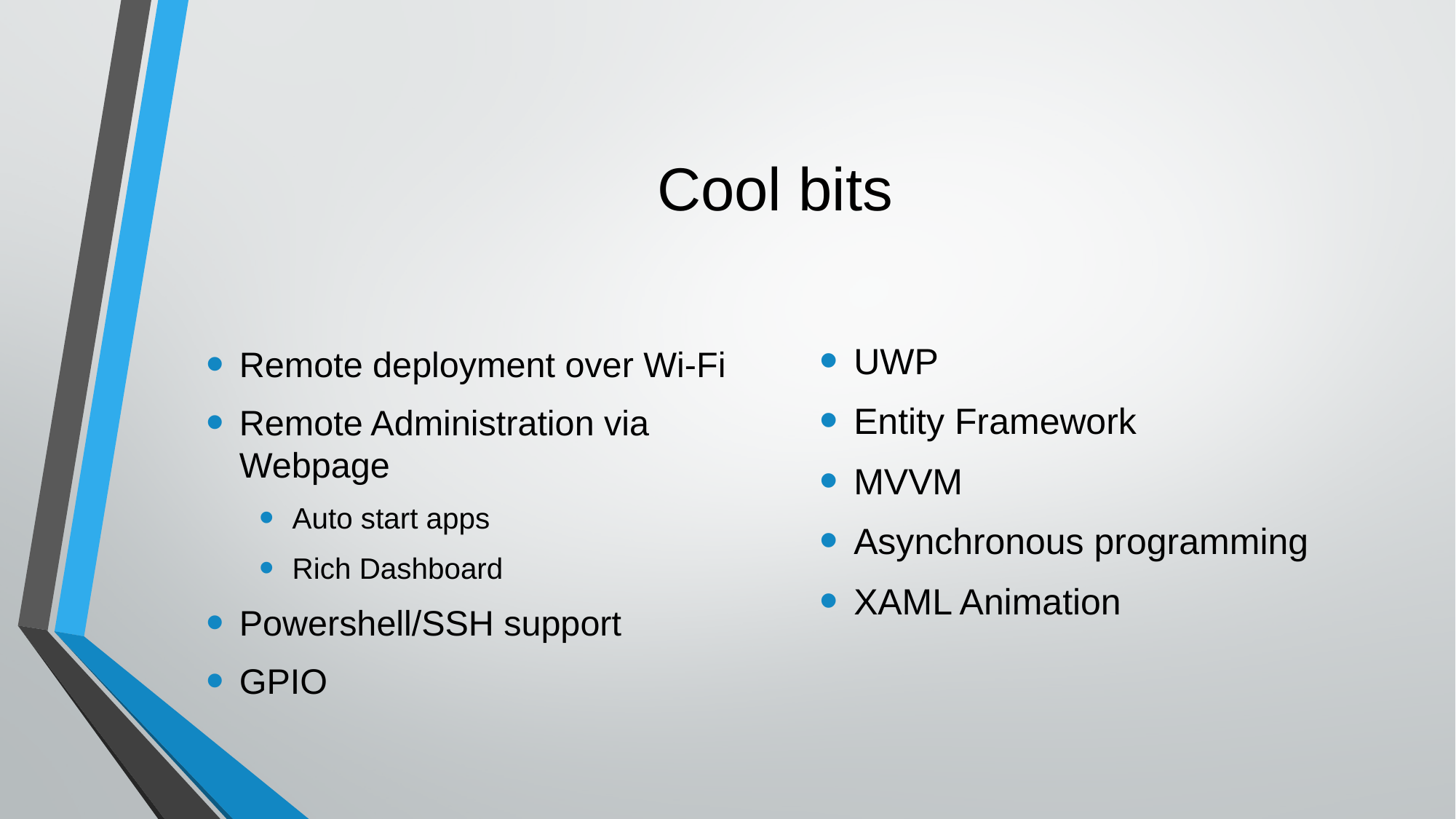

# Cool bits
UWP
Entity Framework
MVVM
Asynchronous programming
XAML Animation

Remote deployment over Wi-Fi
Remote Administration via Webpage
Auto start apps
Rich Dashboard
Powershell/SSH support
GPIO